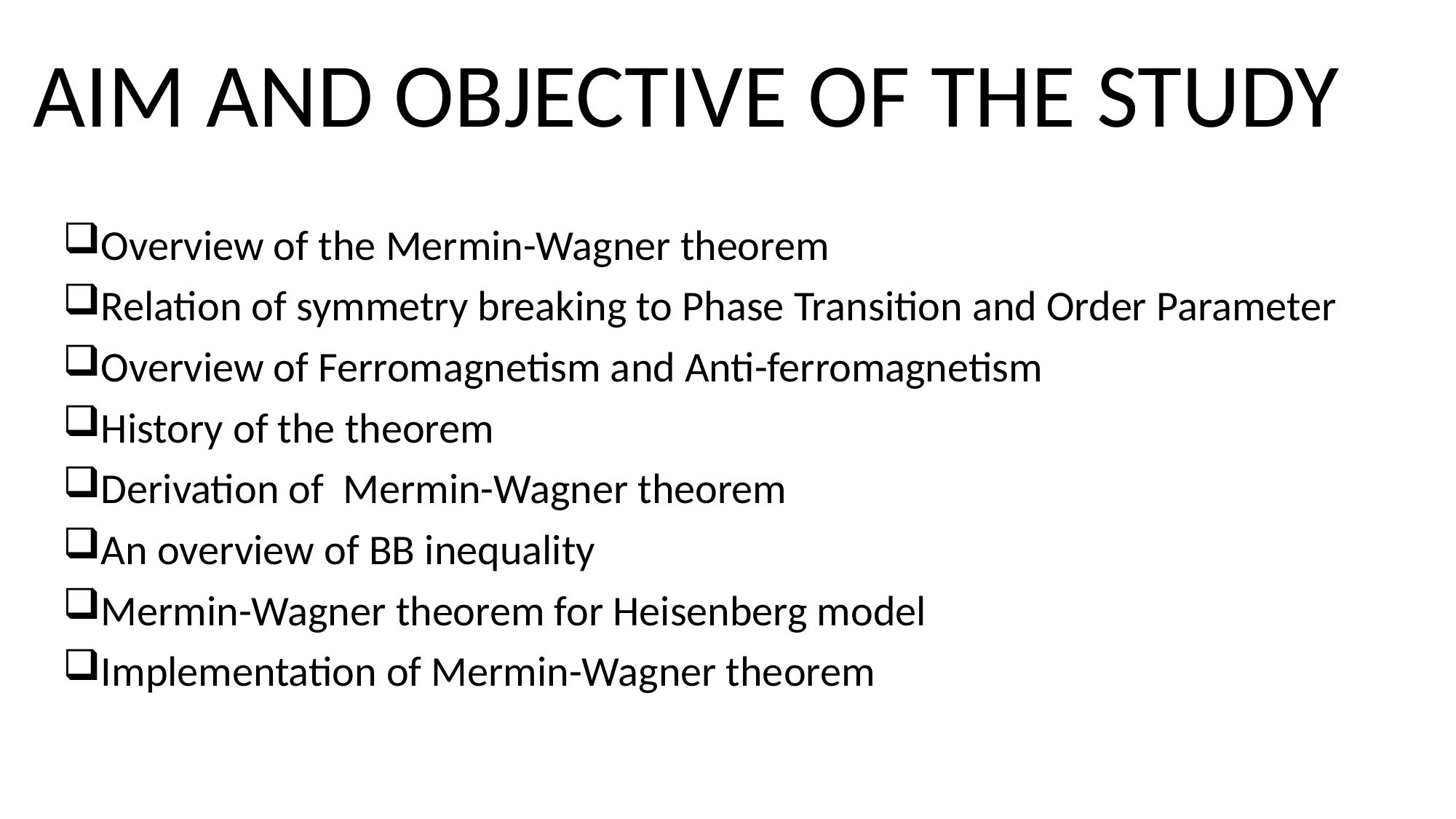

# AIM AND OBJECTIVE OF THE STUDY
Overview of the Mermin-Wagner theorem
Relation of symmetry breaking to Phase Transition and Order Parameter
Overview of Ferromagnetism and Anti-ferromagnetism
History of the theorem
Derivation of  Mermin-Wagner theorem
An overview of BB inequality
Mermin-Wagner theorem for Heisenberg model
Implementation of Mermin-Wagner theorem